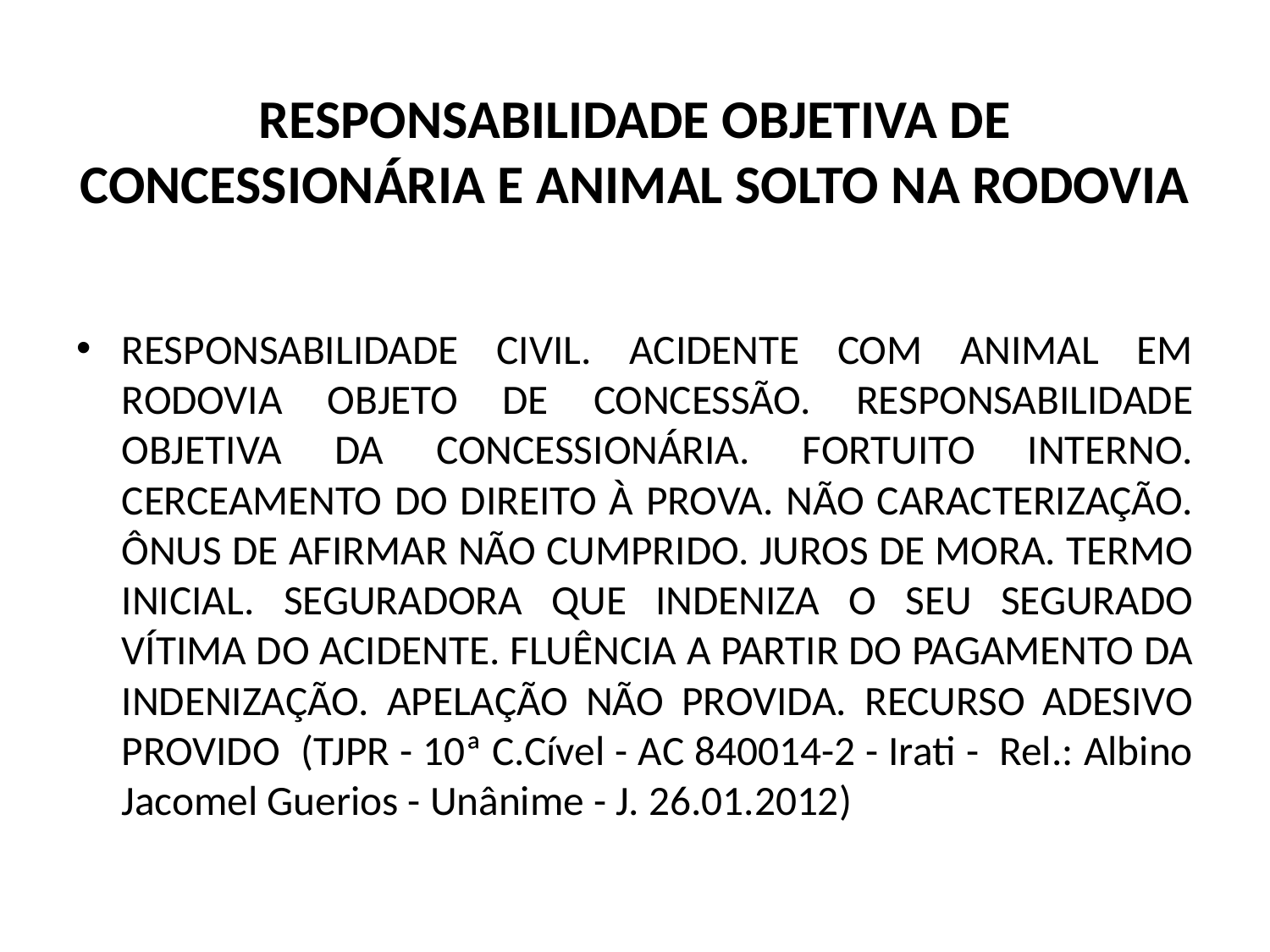

# RESPONSABILIDADE OBJETIVA DE CONCESSIONÁRIA E ANIMAL SOLTO NA RODOVIA
RESPONSABILIDADE CIVIL. ACIDENTE COM ANIMAL EM RODOVIA OBJETO DE CONCESSÃO. RESPONSABILIDADE OBJETIVA DA CONCESSIONÁRIA. FORTUITO INTERNO. CERCEAMENTO DO DIREITO À PROVA. NÃO CARACTERIZAÇÃO. ÔNUS DE AFIRMAR NÃO CUMPRIDO. JUROS DE MORA. TERMO INICIAL. SEGURADORA QUE INDENIZA O SEU SEGURADO VÍTIMA DO ACIDENTE. FLUÊNCIA A PARTIR DO PAGAMENTO DA INDENIZAÇÃO. APELAÇÃO NÃO PROVIDA. RECURSO ADESIVO PROVIDO  (TJPR - 10ª C.Cível - AC 840014-2 - Irati -  Rel.: Albino Jacomel Guerios - Unânime - J. 26.01.2012)